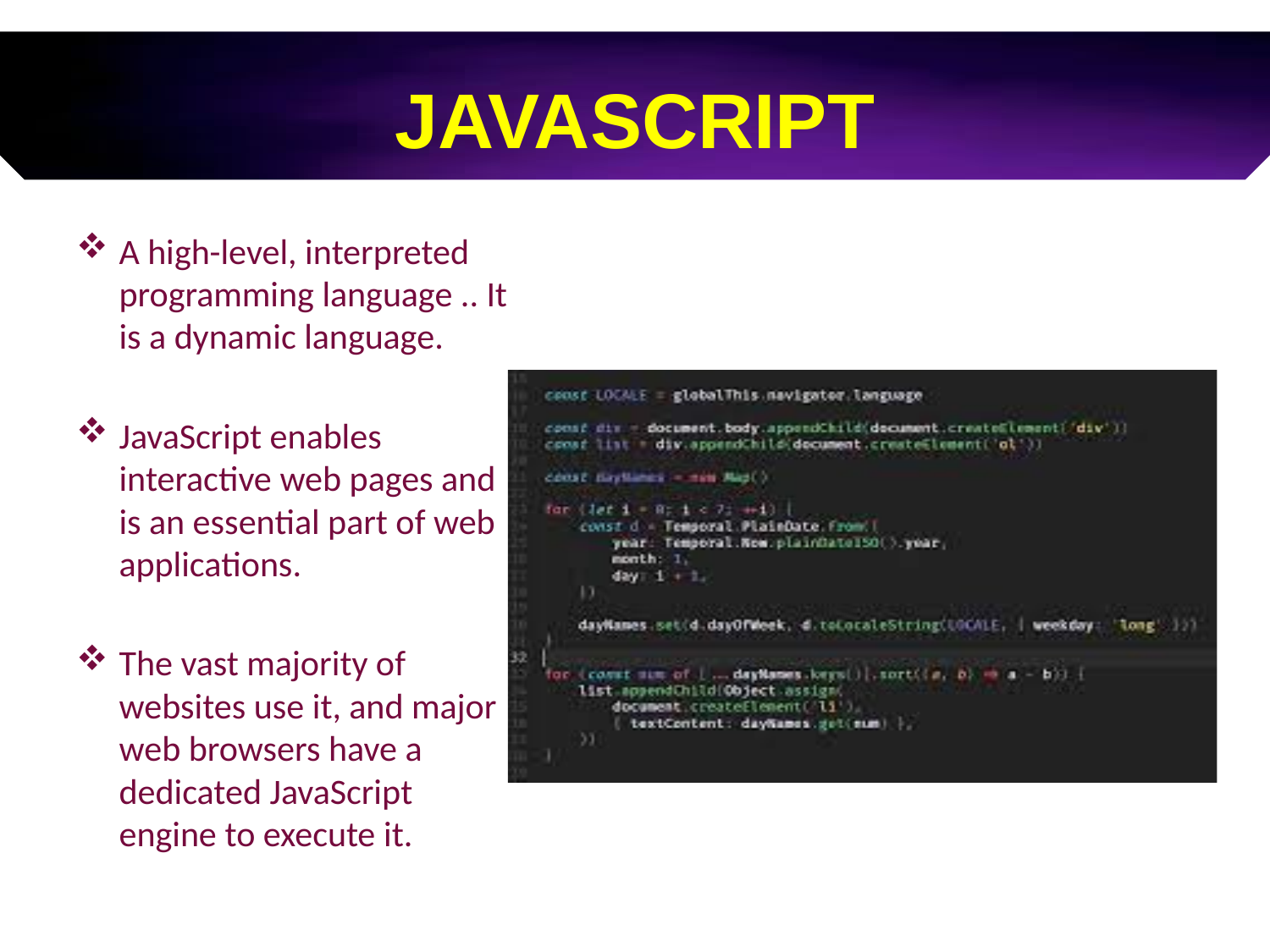

# JAVASCRIPT
A high-level, interpreted programming language .. It is a dynamic language.

JavaScript enables interactive web pages and is an essential part of web applications.

The vast majority of websites use it, and major web browsers have a dedicated JavaScript engine to execute it.